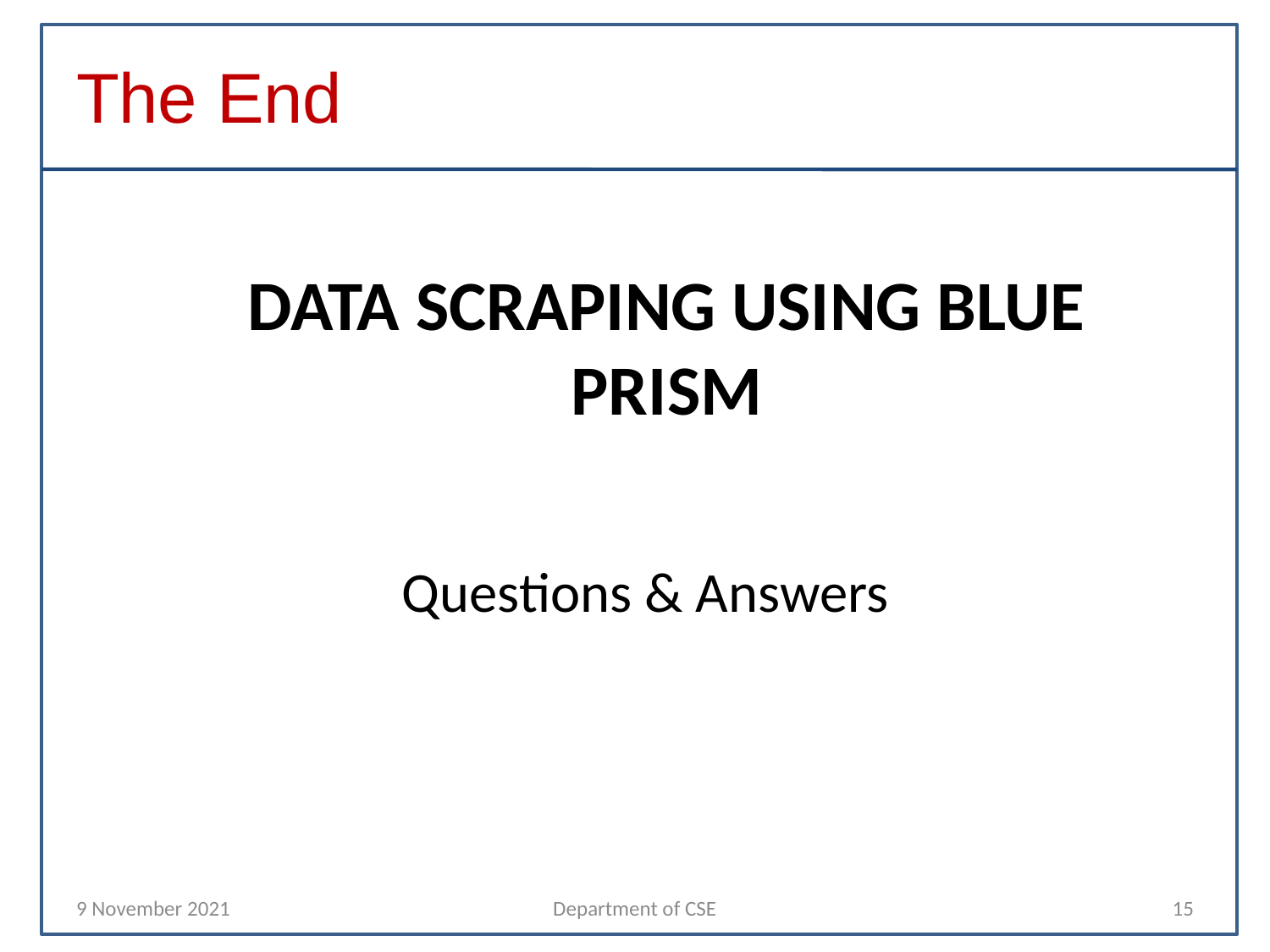

The End
DATA SCRAPING USING BLUE PRISM
Questions & Answers
9 November 2021
Department of CSE
15